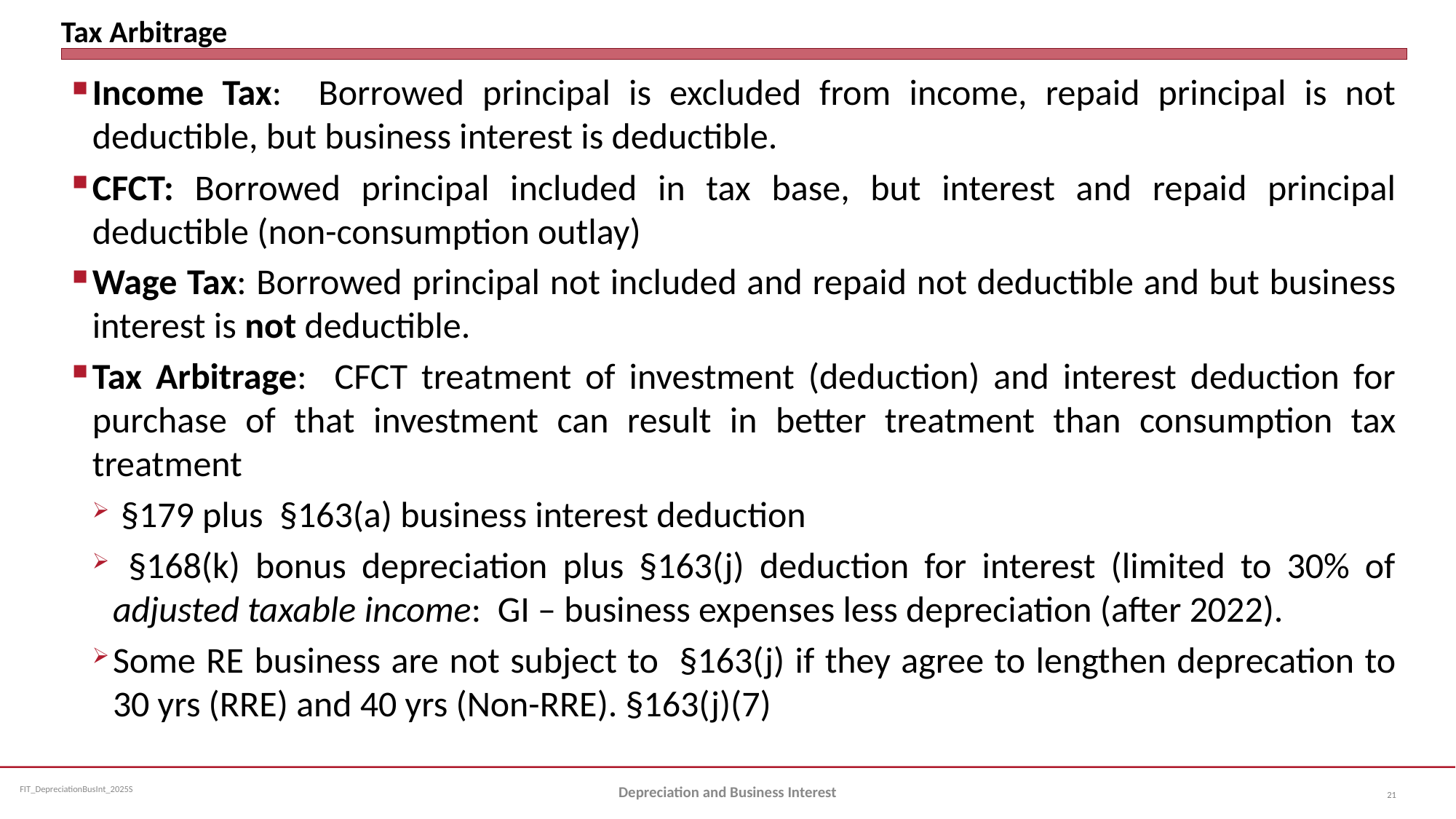

# Tax Arbitrage
Income Tax:  Borrowed principal is excluded from income, repaid principal is not deductible, but business interest is deductible.
CFCT: Borrowed principal included in tax base, but interest and repaid principal deductible (non-consumption outlay)
Wage Tax: Borrowed principal not included and repaid not deductible and but business interest is not deductible.
Tax Arbitrage:  CFCT treatment of investment (deduction) and interest deduction for purchase of that investment can result in better treatment than consumption tax treatment
 §179 plus  §163(a) business interest deduction
 §168(k) bonus depreciation plus §163(j) deduction for interest (limited to 30% of adjusted taxable income:  GI – business expenses less depreciation (after 2022).
Some RE business are not subject to  §163(j) if they agree to lengthen deprecation to 30 yrs (RRE) and 40 yrs (Non-RRE). §163(j)(7)
Depreciation and Business Interest
21